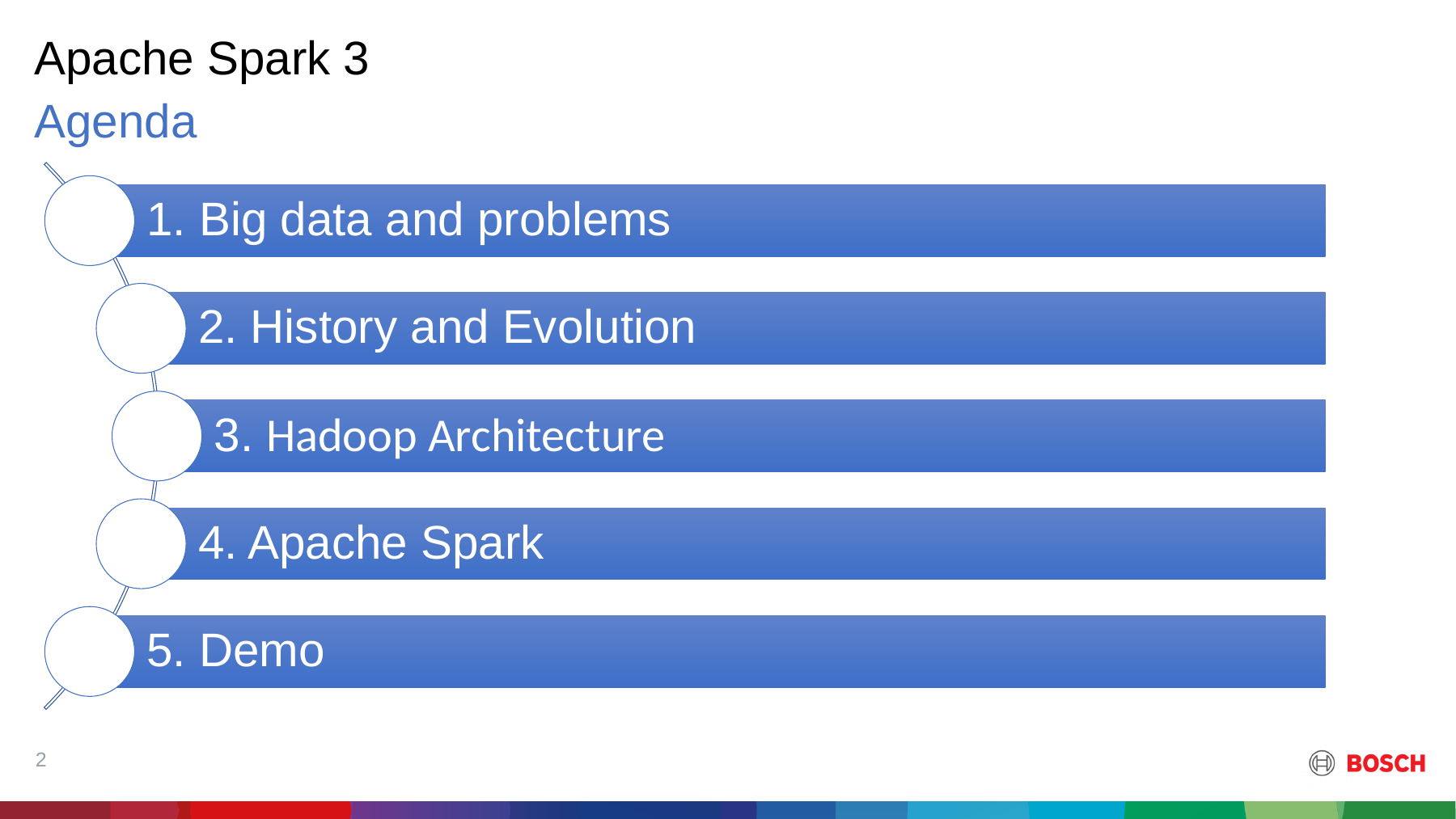

Apache Spark 3
# Agenda
1. Big data and problems
2. History and Evolution
3. Hadoop Architecture
4. Apache Spark
5. Demo
2